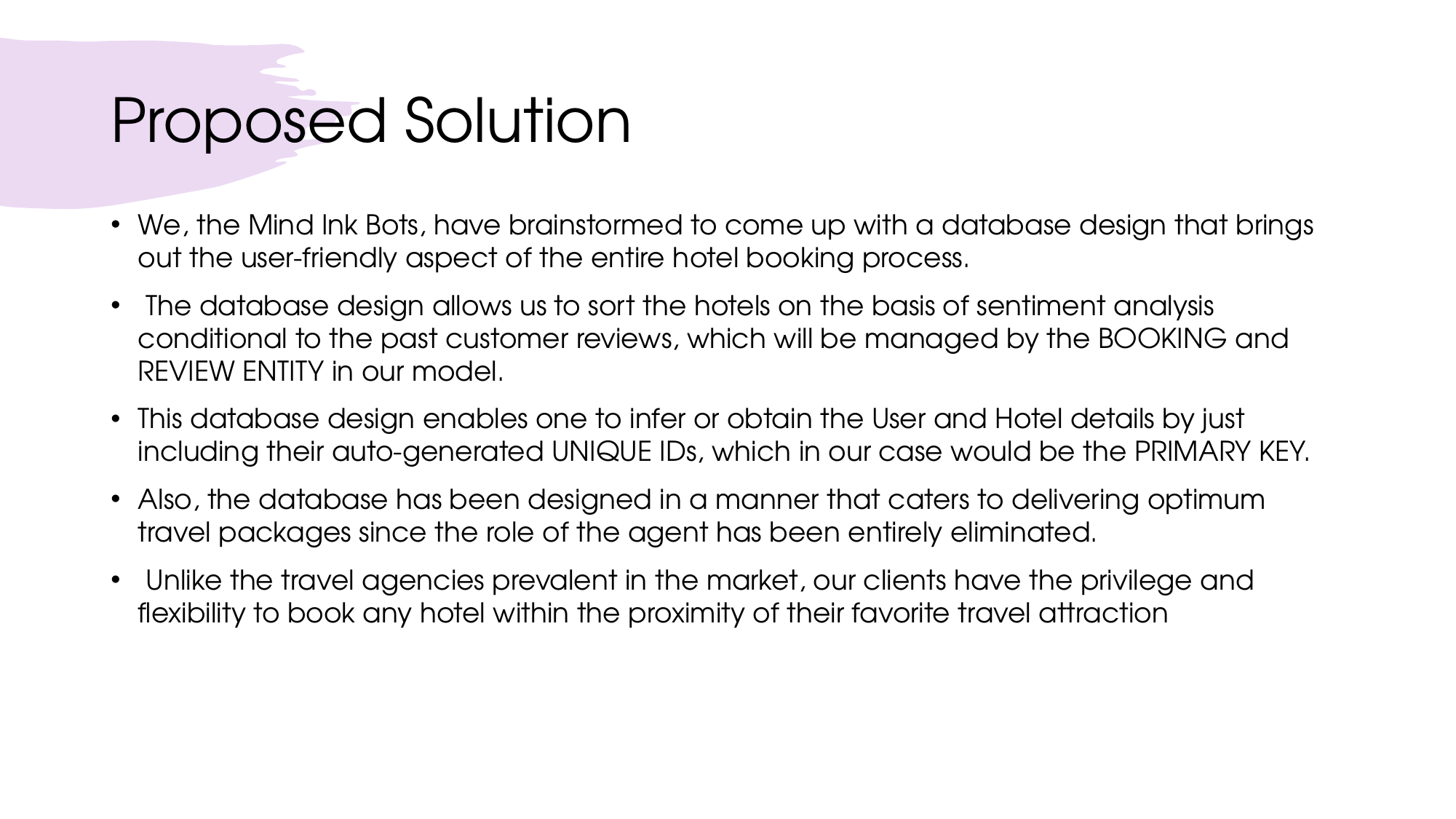

# Proposed Solution
We, the Mind Ink Bots, have brainstormed to come up with a database design that brings out the user-friendly aspect of the entire hotel booking process.
 The database design allows us to sort the hotels on the basis of sentiment analysis conditional to the past customer reviews, which will be managed by the BOOKING and REVIEW ENTITY in our model.
This database design enables one to infer or obtain the User and Hotel details by just including their auto-generated UNIQUE IDs, which in our case would be the PRIMARY KEY.
Also, the database has been designed in a manner that caters to delivering optimum travel packages since the role of the agent has been entirely eliminated.
 Unlike the travel agencies prevalent in the market, our clients have the privilege and flexibility to book any hotel within the proximity of their favorite travel attraction